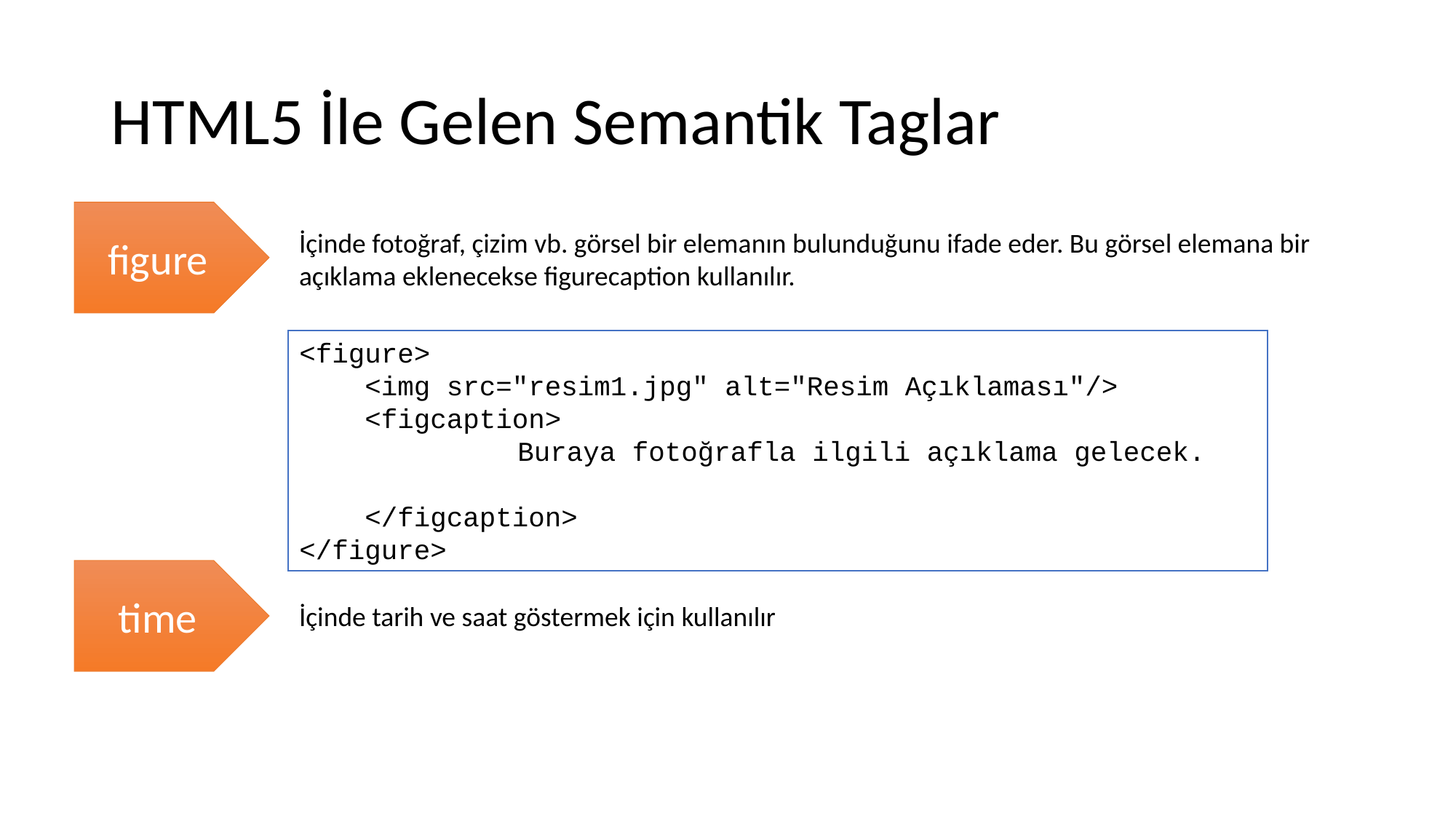

# HTML5 İle Gelen Semantik Taglar
figure
İçinde fotoğraf, çizim vb. görsel bir elemanın bulunduğunu ifade eder. Bu görsel elemana bir açıklama eklenecekse figurecaption kullanılır.
<figure>
    <img src="resim1.jpg" alt="Resim Açıklaması"/>
    <figcaption>
		Buraya fotoğrafla ilgili açıklama gelecek.
    </figcaption>
</figure>
time
İçinde tarih ve saat göstermek için kullanılır